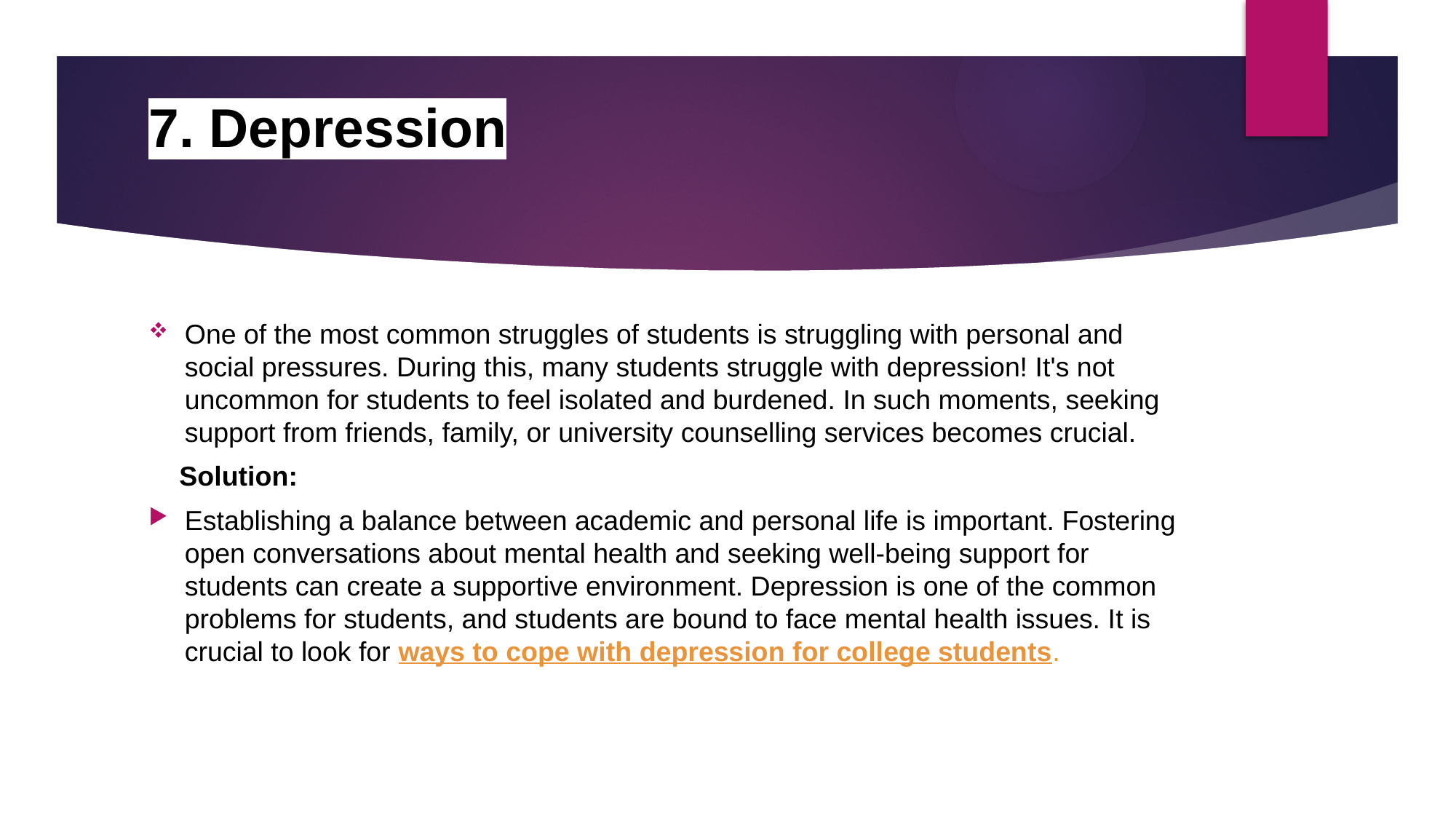

# 7. Depression
One of the most common struggles of students is struggling with personal and social pressures. During this, many students struggle with depression! It's not uncommon for students to feel isolated and burdened. In such moments, seeking support from friends, family, or university counselling services becomes crucial.
    Solution:
Establishing a balance between academic and personal life is important. Fostering open conversations about mental health and seeking well-being support for students can create a supportive environment. Depression is one of the common problems for students, and students are bound to face mental health issues. It is crucial to look for ways to cope with depression for college students.